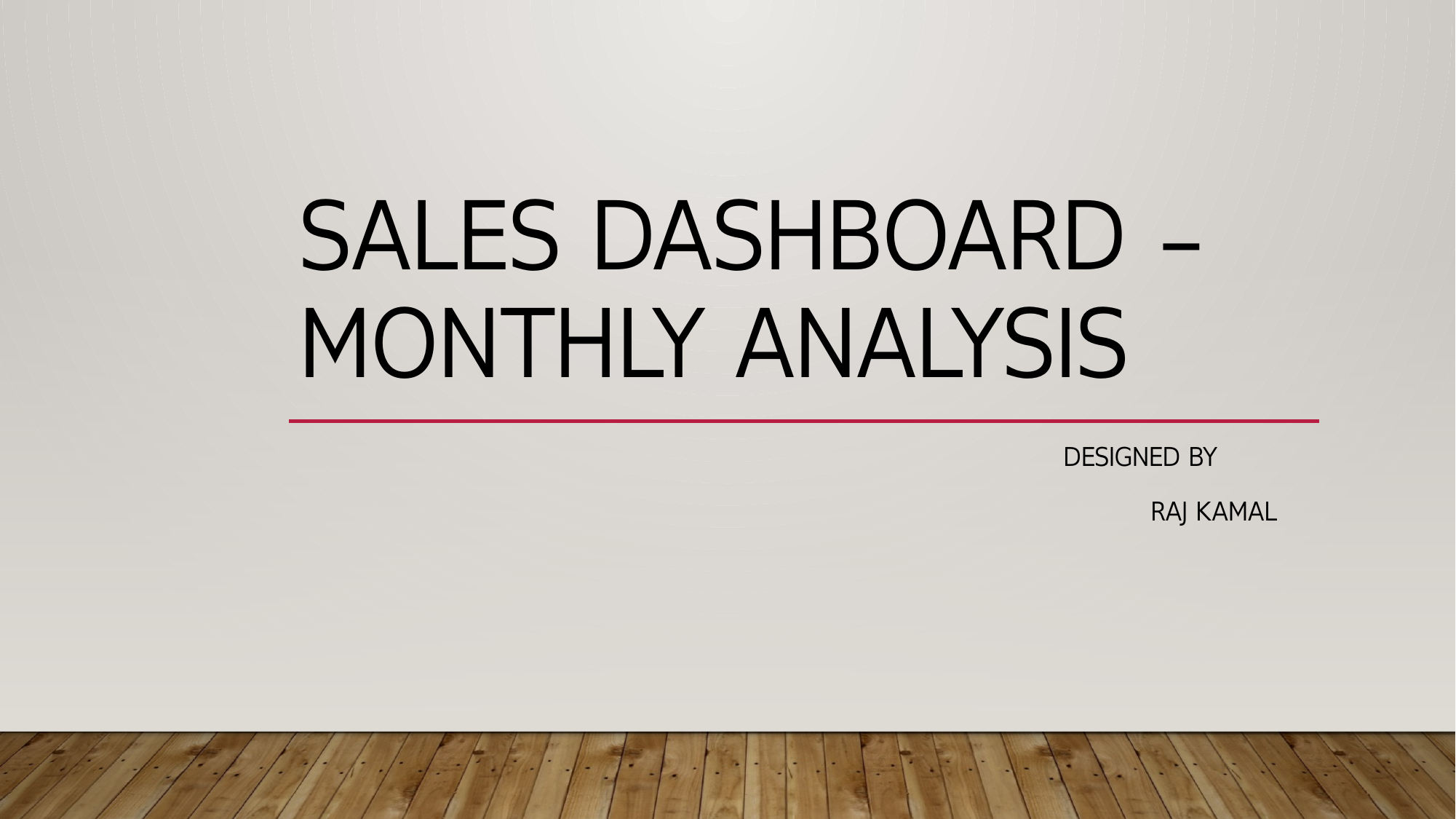

# Sales Dashboard – Monthly Analysis
							Designed by
                                                                                                        raj kamal